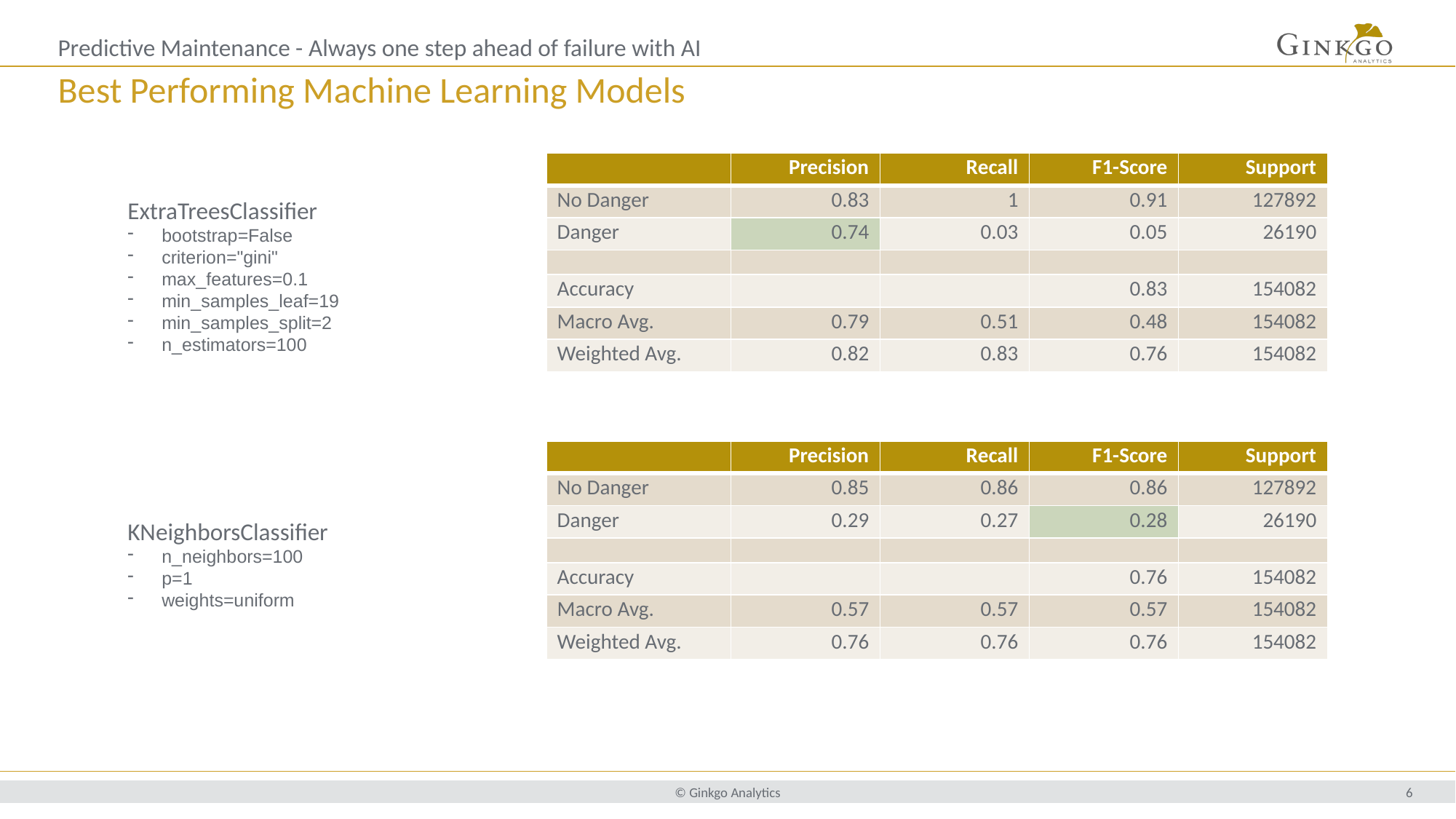

Predictive Maintenance - Always one step ahead of failure with AI
# Best Performing Machine Learning Models
|  | Precision | Recall | F1-Score | Support |
| --- | --- | --- | --- | --- |
| No Danger | 0.83 | 1 | 0.91 | 127892 |
| Danger | 0.74 | 0.03 | 0.05 | 26190 |
|  |  |  |  |  |
| Accuracy |  |  | 0.83 | 154082 |
| Macro Avg. | 0.79 | 0.51 | 0.48 | 154082 |
| Weighted Avg. | 0.82 | 0.83 | 0.76 | 154082 |
ExtraTreesClassifier
bootstrap=False
criterion="gini"
max_features=0.1
min_samples_leaf=19
min_samples_split=2
n_estimators=100
|  | Precision | Recall | F1-Score | Support |
| --- | --- | --- | --- | --- |
| No Danger | 0.85 | 0.86 | 0.86 | 127892 |
| Danger | 0.29 | 0.27 | 0.28 | 26190 |
|  |  |  |  |  |
| Accuracy |  |  | 0.76 | 154082 |
| Macro Avg. | 0.57 | 0.57 | 0.57 | 154082 |
| Weighted Avg. | 0.76 | 0.76 | 0.76 | 154082 |
KNeighborsClassifier
n_neighbors=100
p=1
weights=uniform